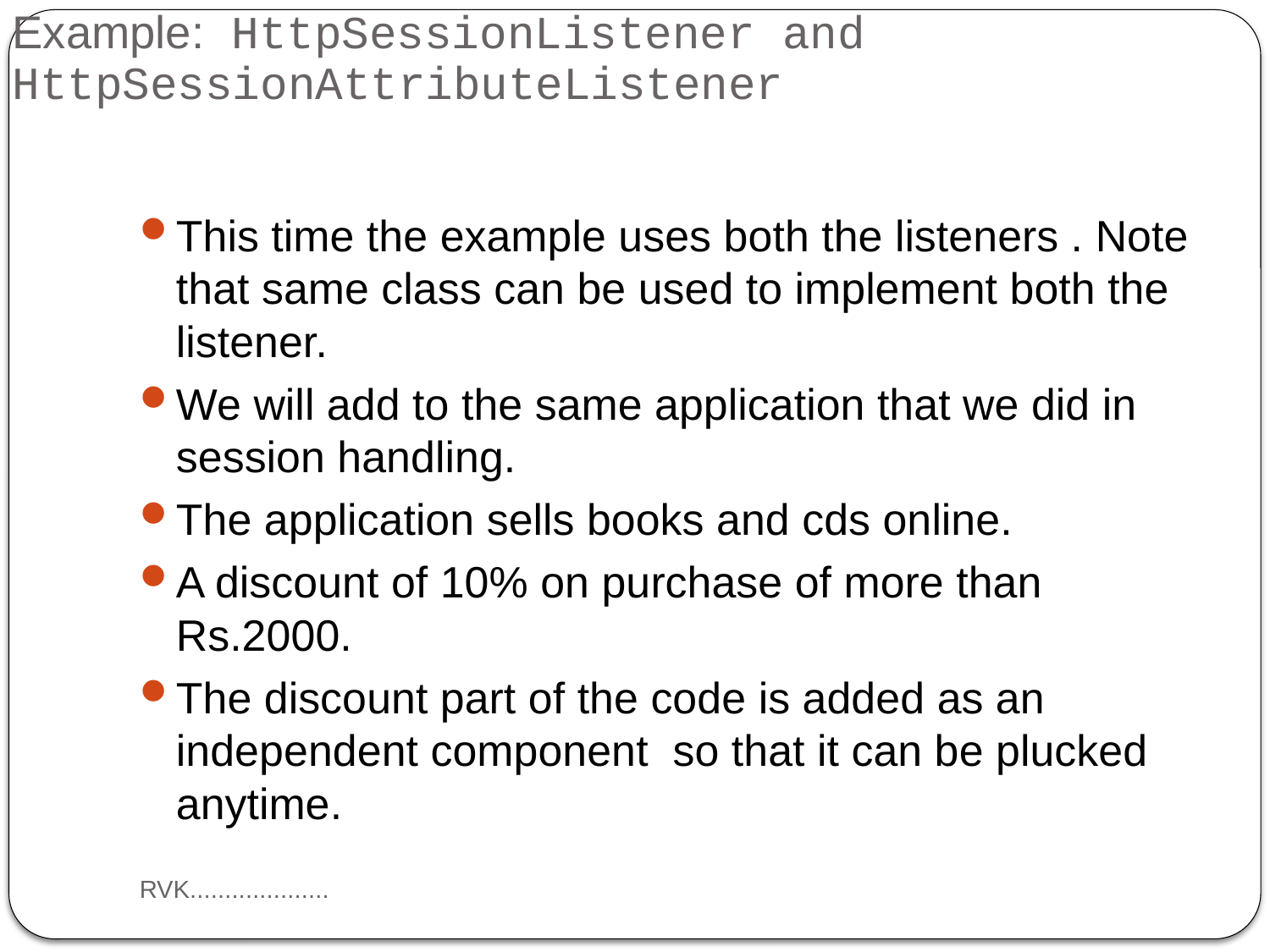

# Example: HttpSessionListener and HttpSessionAttributeListener
This time the example uses both the listeners . Note that same class can be used to implement both the listener.
We will add to the same application that we did in session handling.
The application sells books and cds online.
A discount of 10% on purchase of more than Rs.2000.
The discount part of the code is added as an independent component  so that it can be plucked anytime.
RVK....................
26